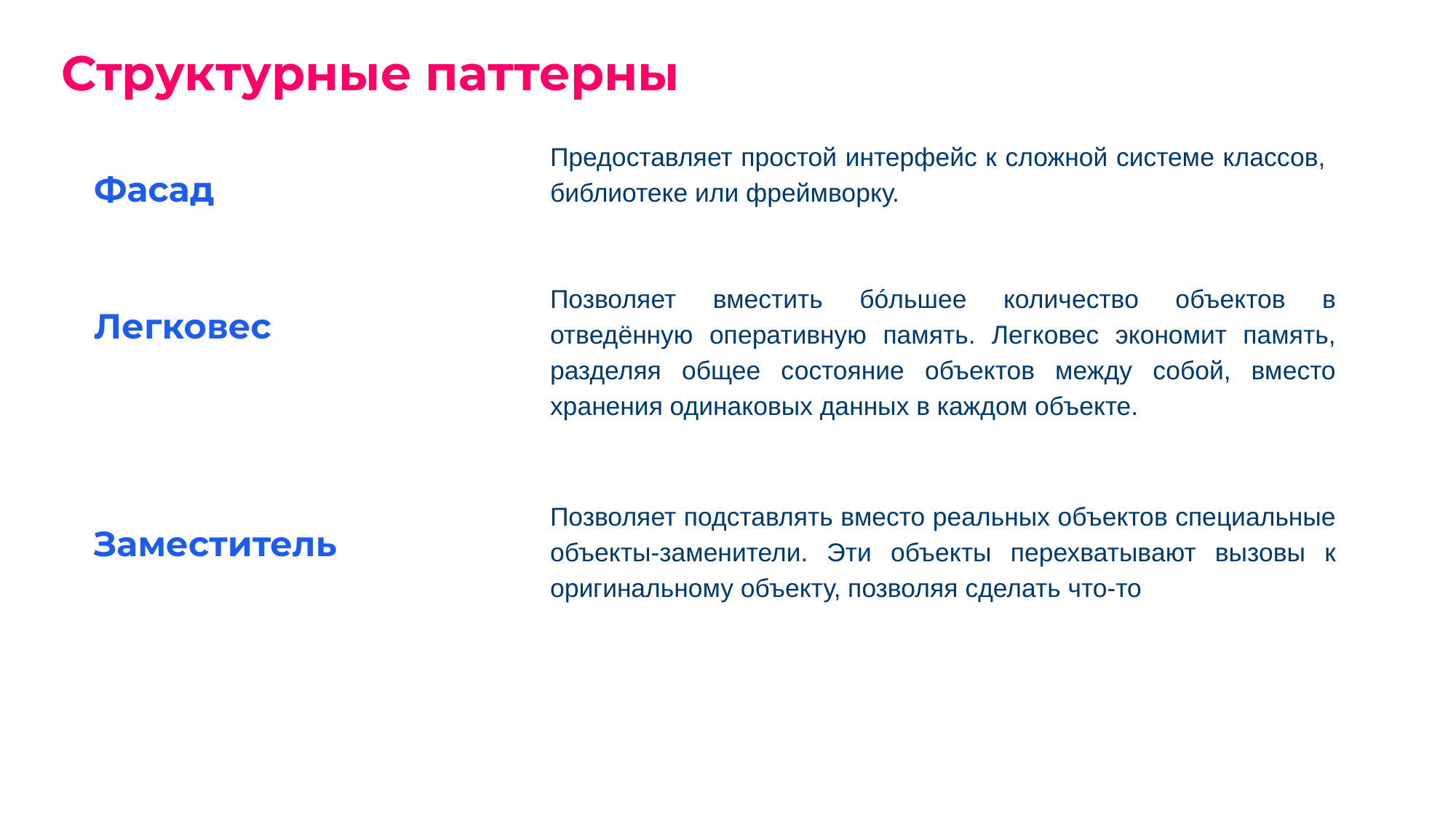

Структурные паттерны
Предоставляет простой интерфейс к сложной системе классов, библиотеке или фреймворку.
Фасад
Позволяет вместить бóльшее количество объектов в отведённую оперативную память. Легковес экономит память, разделяя общее состояние объектов между собой, вместо хранения одинаковых данных в каждом объекте.
Легковес
Позволяет подставлять вместо реальных объектов специальные объекты-заменители. Эти объекты перехватывают вызовы к оригинальному объекту, позволяя сделать что-то
Заместитель